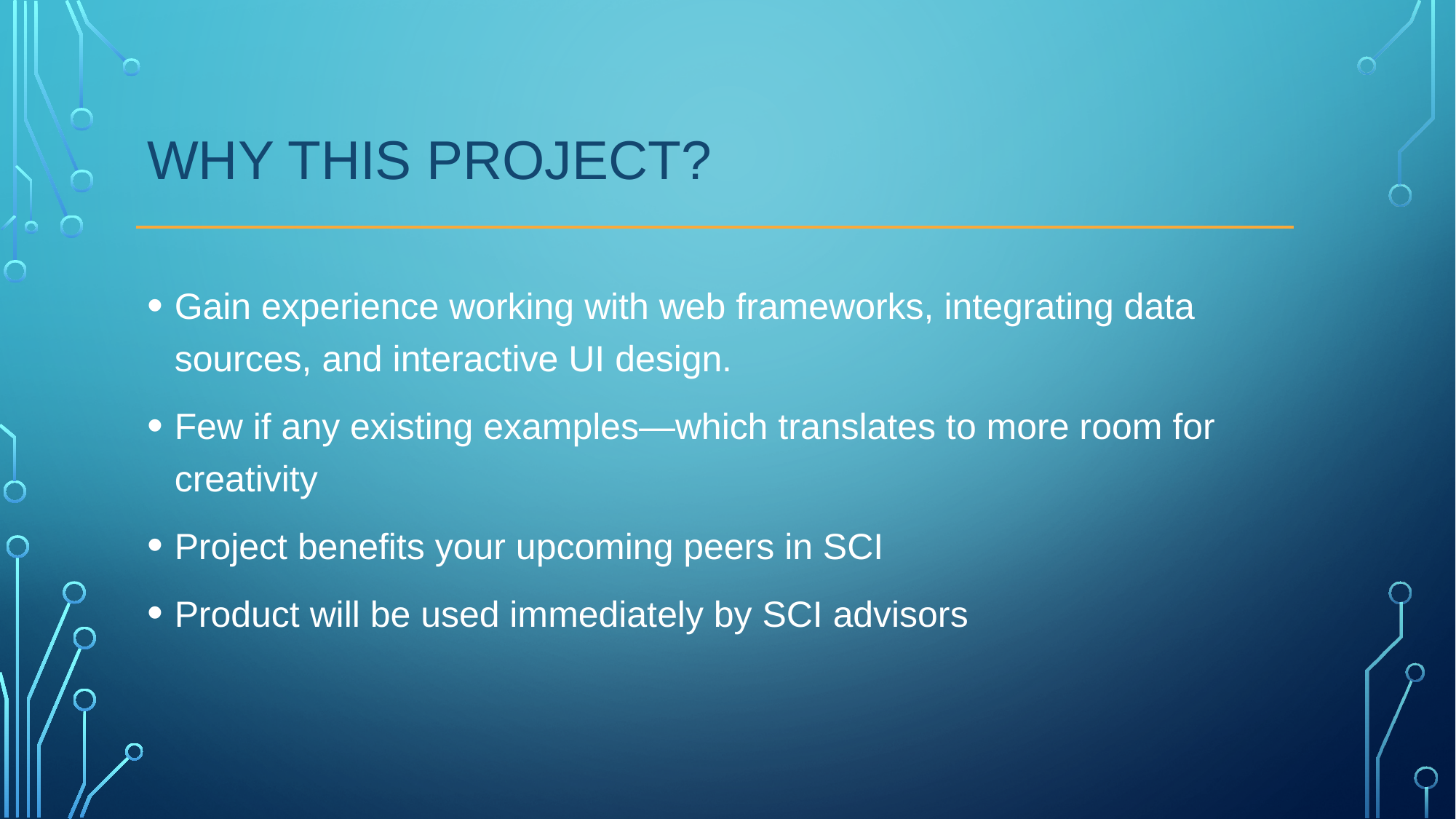

# Why this project?
Gain experience working with web frameworks, integrating data sources, and interactive UI design.
Few if any existing examples—which translates to more room for creativity
Project benefits your upcoming peers in SCI
Product will be used immediately by SCI advisors